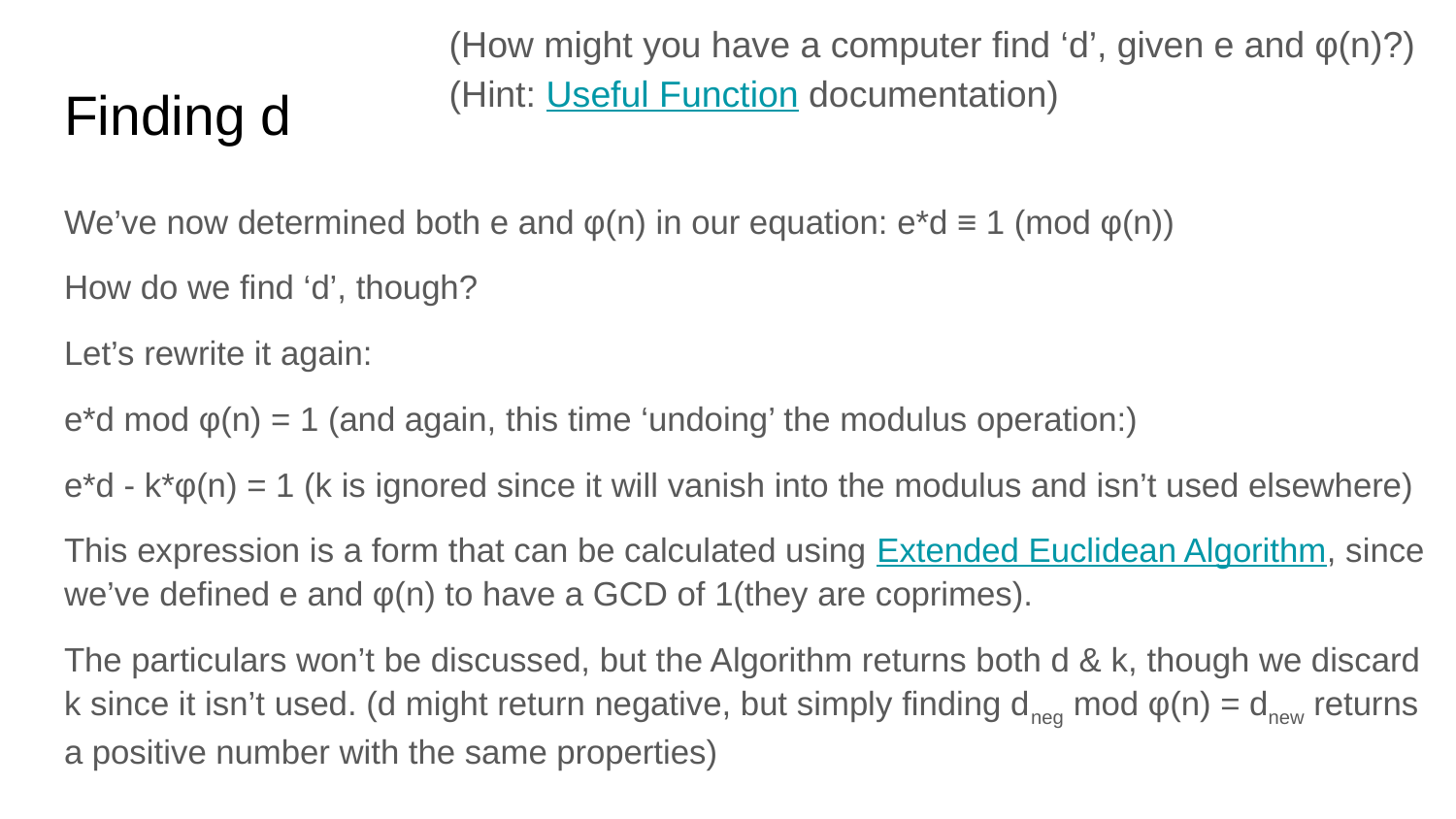

(How might you have a computer find ‘d’, given e and φ(n)?) (Hint: Useful Function documentation)
# Finding d
We’ve now determined both e and φ(n) in our equation: e*d ≡ 1 (mod φ(n))
How do we find ‘d’, though?
Let’s rewrite it again:
e*d mod φ(n) = 1 (and again, this time ‘undoing’ the modulus operation:)
e*d - k*φ(n) = 1 (k is ignored since it will vanish into the modulus and isn’t used elsewhere)
This expression is a form that can be calculated using Extended Euclidean Algorithm, since we’ve defined e and φ(n) to have a GCD of 1(they are coprimes).
The particulars won’t be discussed, but the Algorithm returns both d & k, though we discard k since it isn’t used. (d might return negative, but simply finding dneg mod φ(n) = dnew returns a positive number with the same properties)